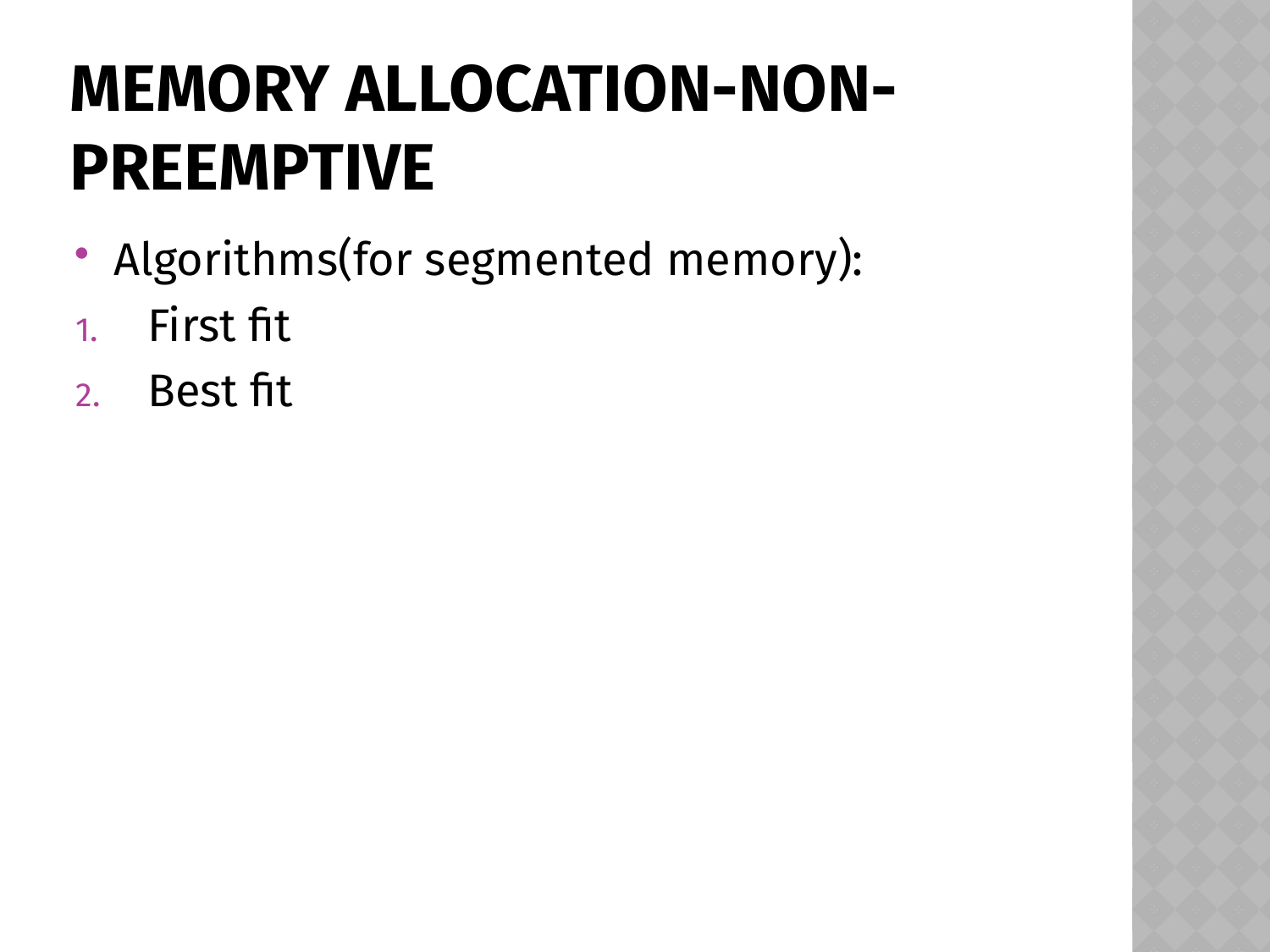

# Memory allocation-Non-Preemptive
Algorithms(for segmented memory):
First fit
Best fit